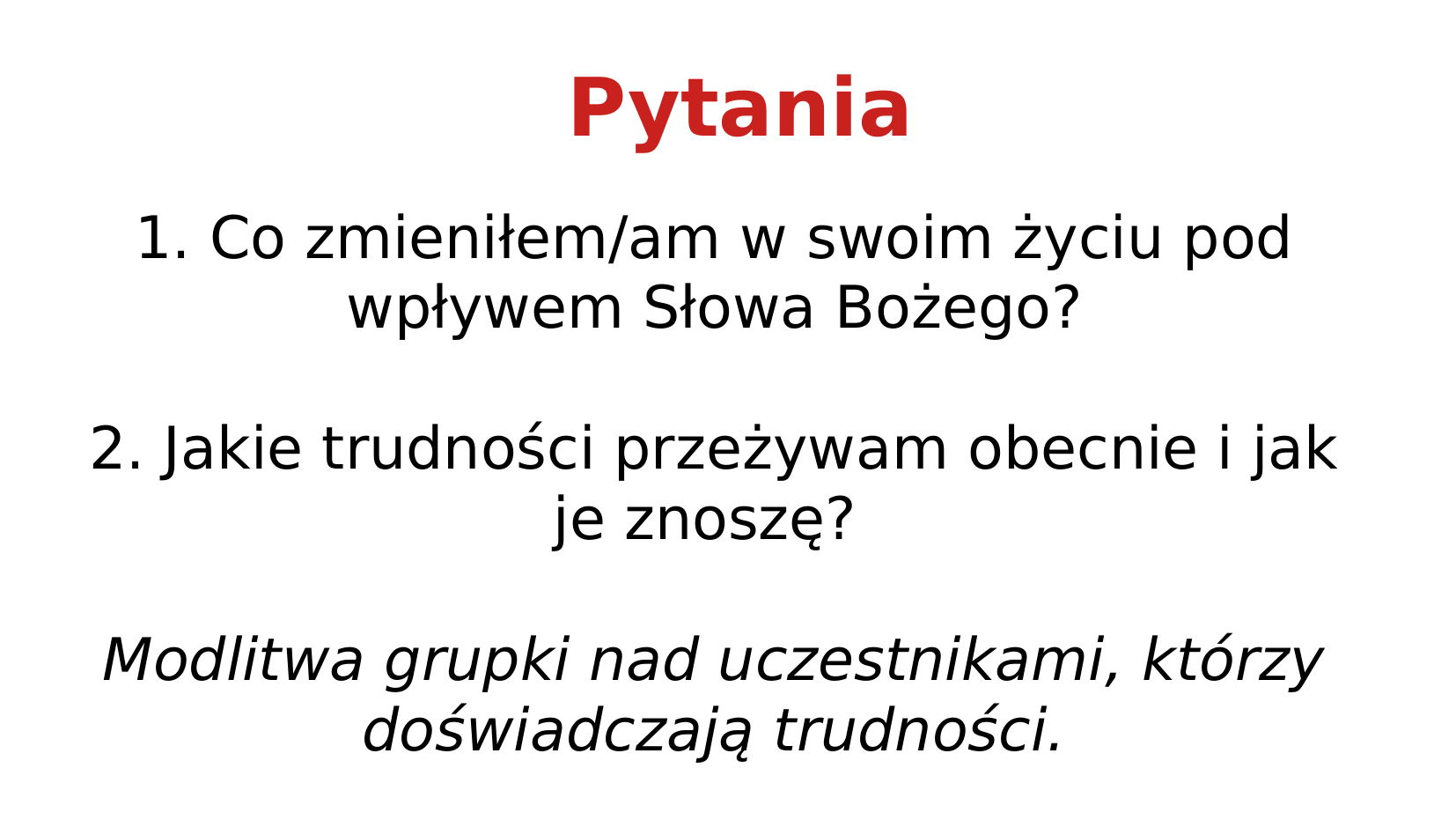

Pytania
1. Co zmieniłem/am w swoim życiu pod wpływem Słowa Bożego?

2. Jakie trudności przeżywam obecnie i jak je znoszę?

Modlitwa grupki nad uczestnikami, którzy doświadczają trudności.